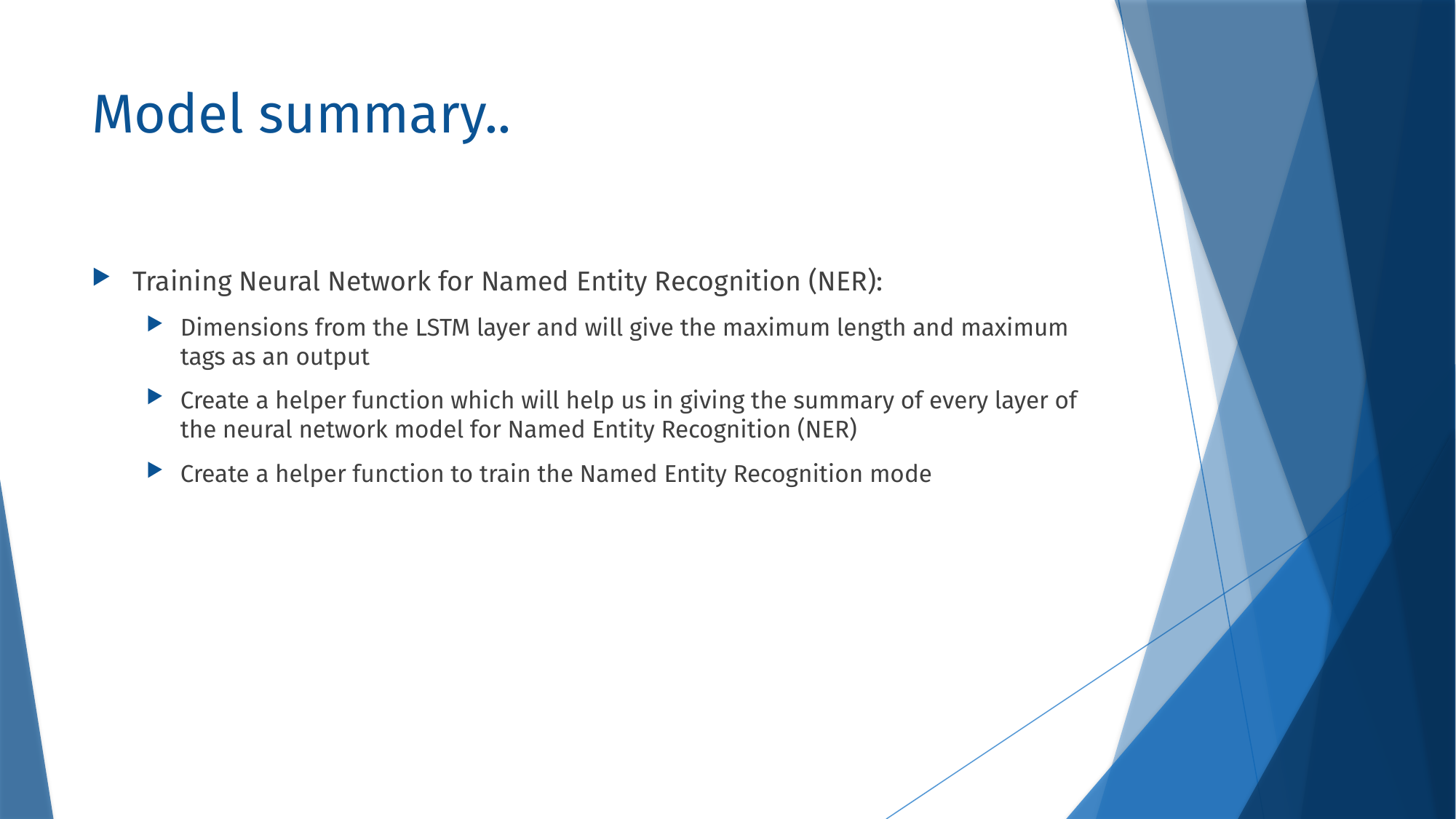

# Model summary..
Training Neural Network for Named Entity Recognition (NER):
Dimensions from the LSTM layer and will give the maximum length and maximum tags as an output
Create a helper function which will help us in giving the summary of every layer of the neural network model for Named Entity Recognition (NER)
Create a helper function to train the Named Entity Recognition mode